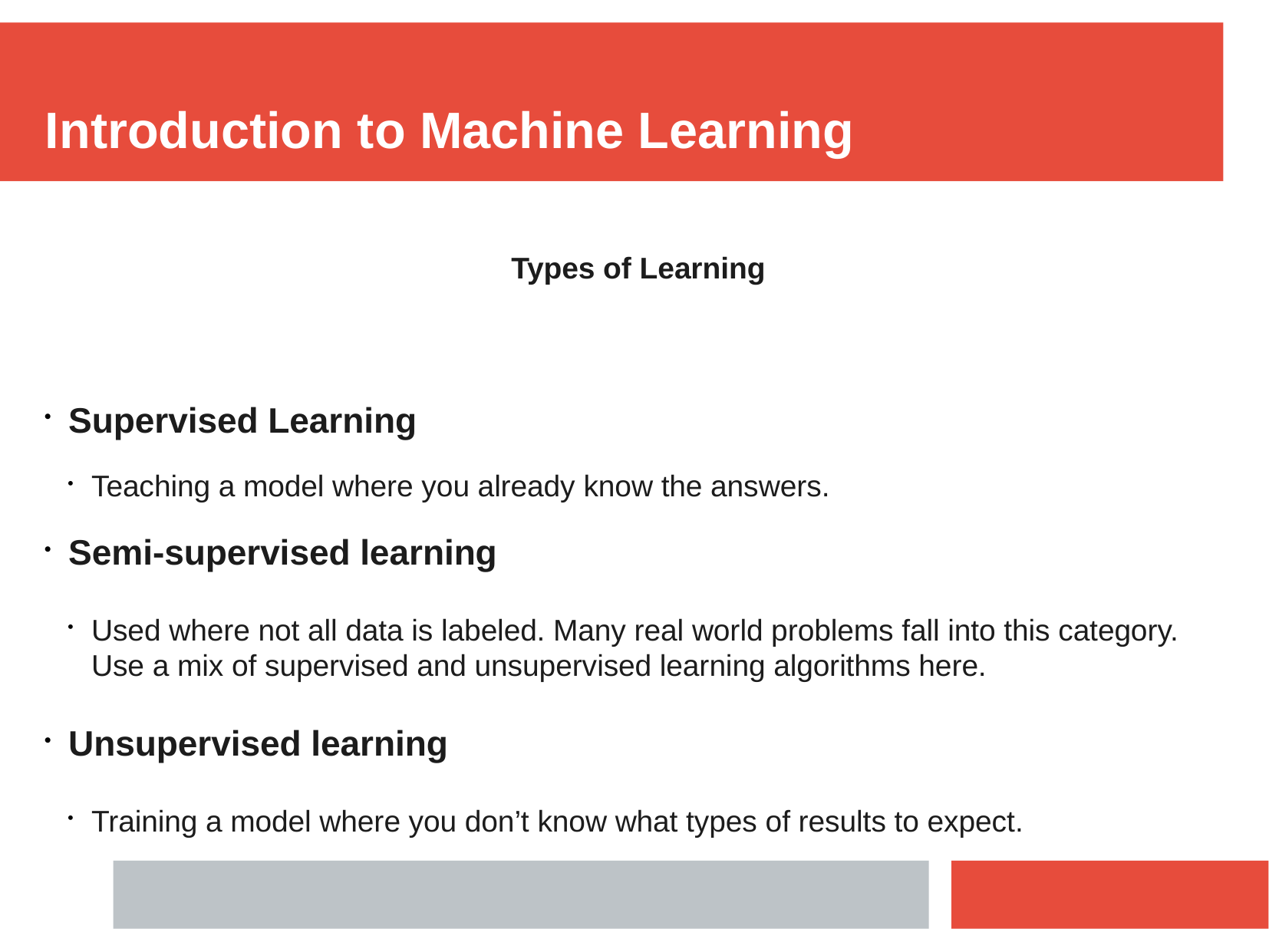

Introduction to Machine Learning
Types of Learning

Supervised Learning
Teaching a model where you already know the answers.
Semi-supervised learning
Used where not all data is labeled. Many real world problems fall into this category.  Use a mix of supervised and unsupervised learning algorithms here.
Unsupervised learning
Training a model where you don’t know what types of results to expect.